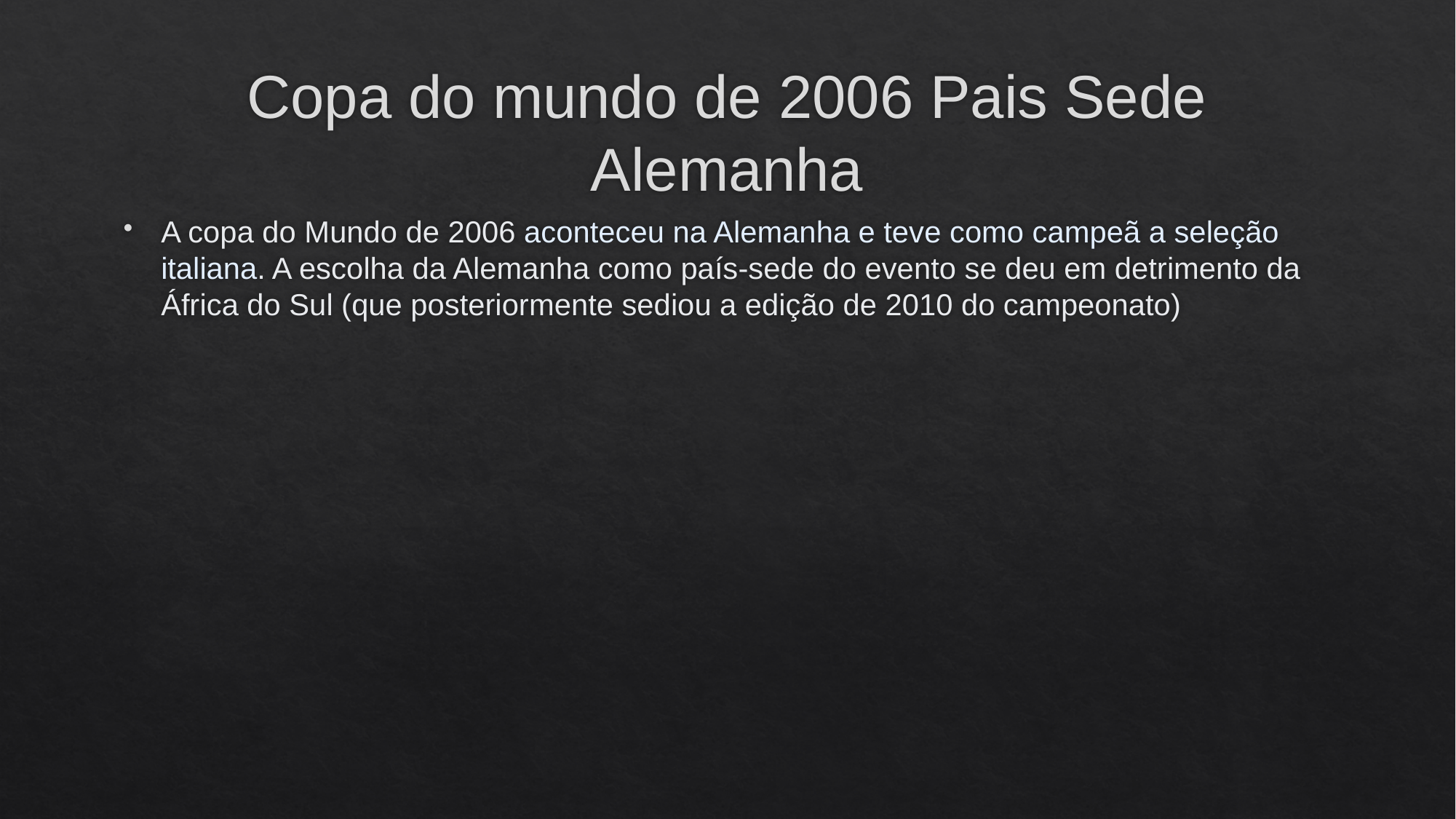

# Copa do mundo de 2006 Pais Sede Alemanha
A copa do Mundo de 2006 aconteceu na Alemanha e teve como campeã a seleção italiana. A escolha da Alemanha como país-sede do evento se deu em detrimento da África do Sul (que posteriormente sediou a edição de 2010 do campeonato)